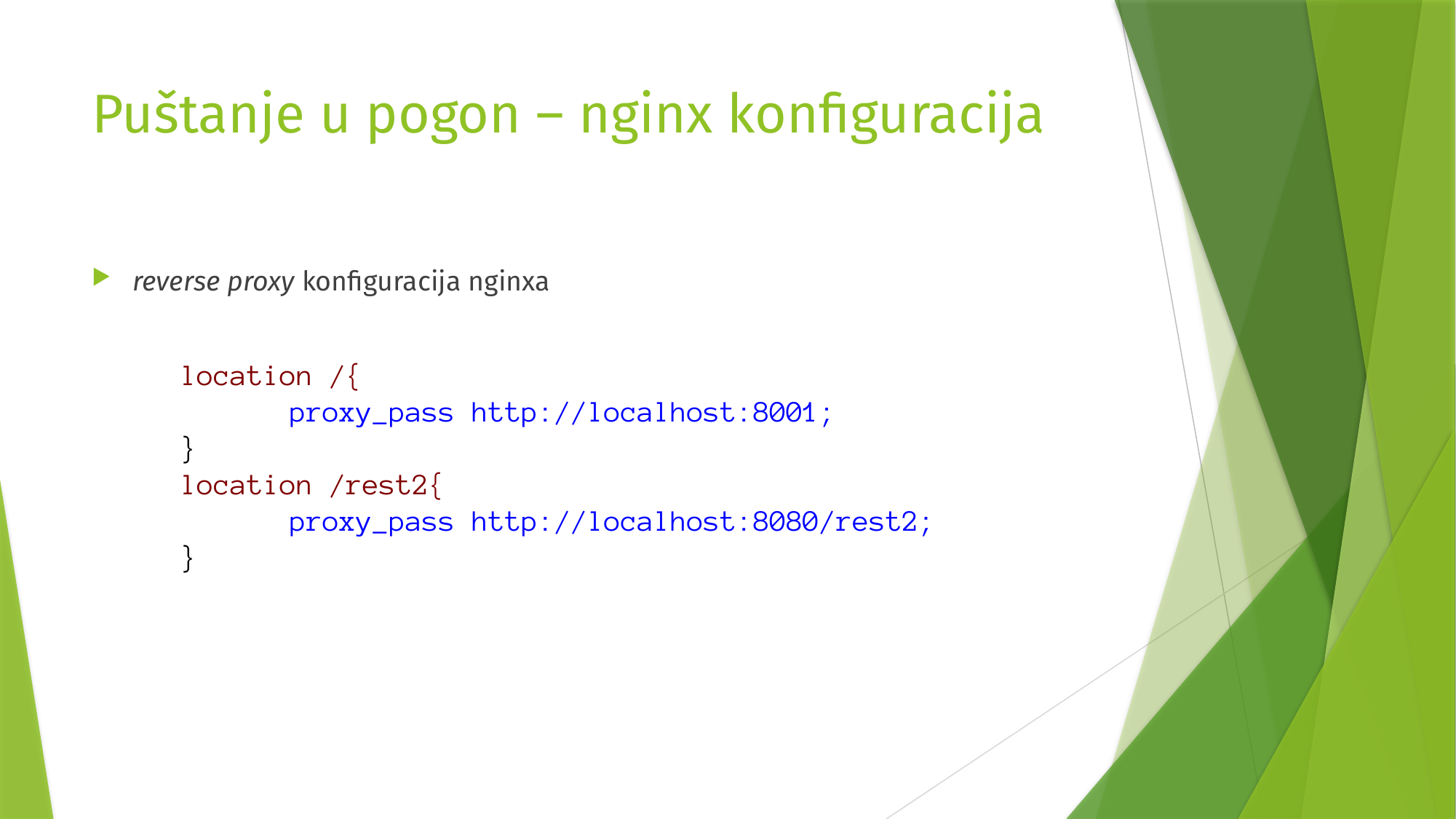

# Puštanje u pogon – nginx konfiguracija
reverse proxy konfiguracija nginxa
location /{
	proxy_pass http://localhost:8001;
}
location /rest2{
	proxy_pass http://localhost:8080/rest2;
}